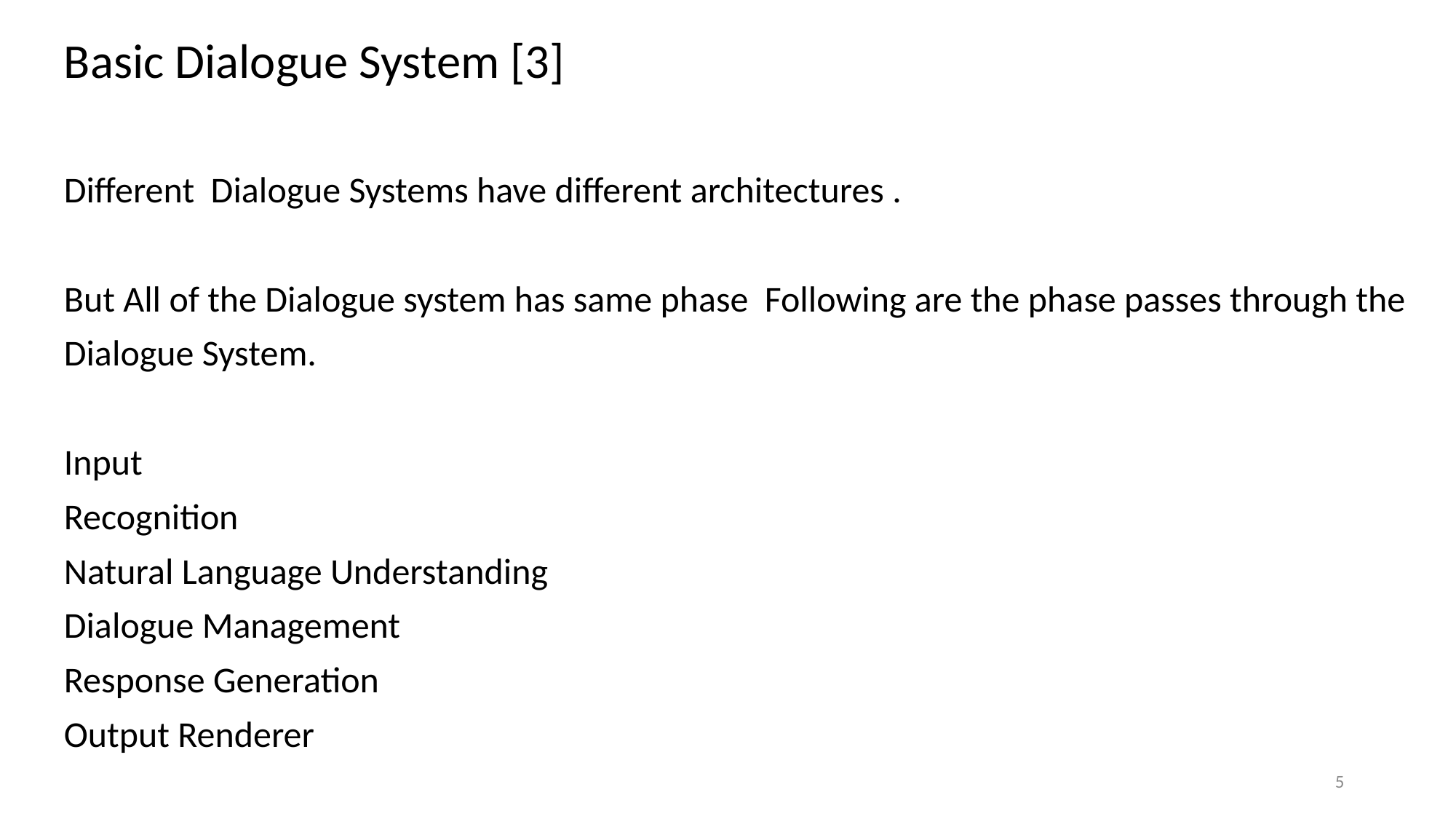

Basic Dialogue System [3]

Different  Dialogue Systems have different architectures .

But All of the Dialogue system has same phase  Following are the phase passes through the
Dialogue System.

Input
Recognition
Natural Language Understanding
Dialogue Management
Response Generation
Output Renderer
5